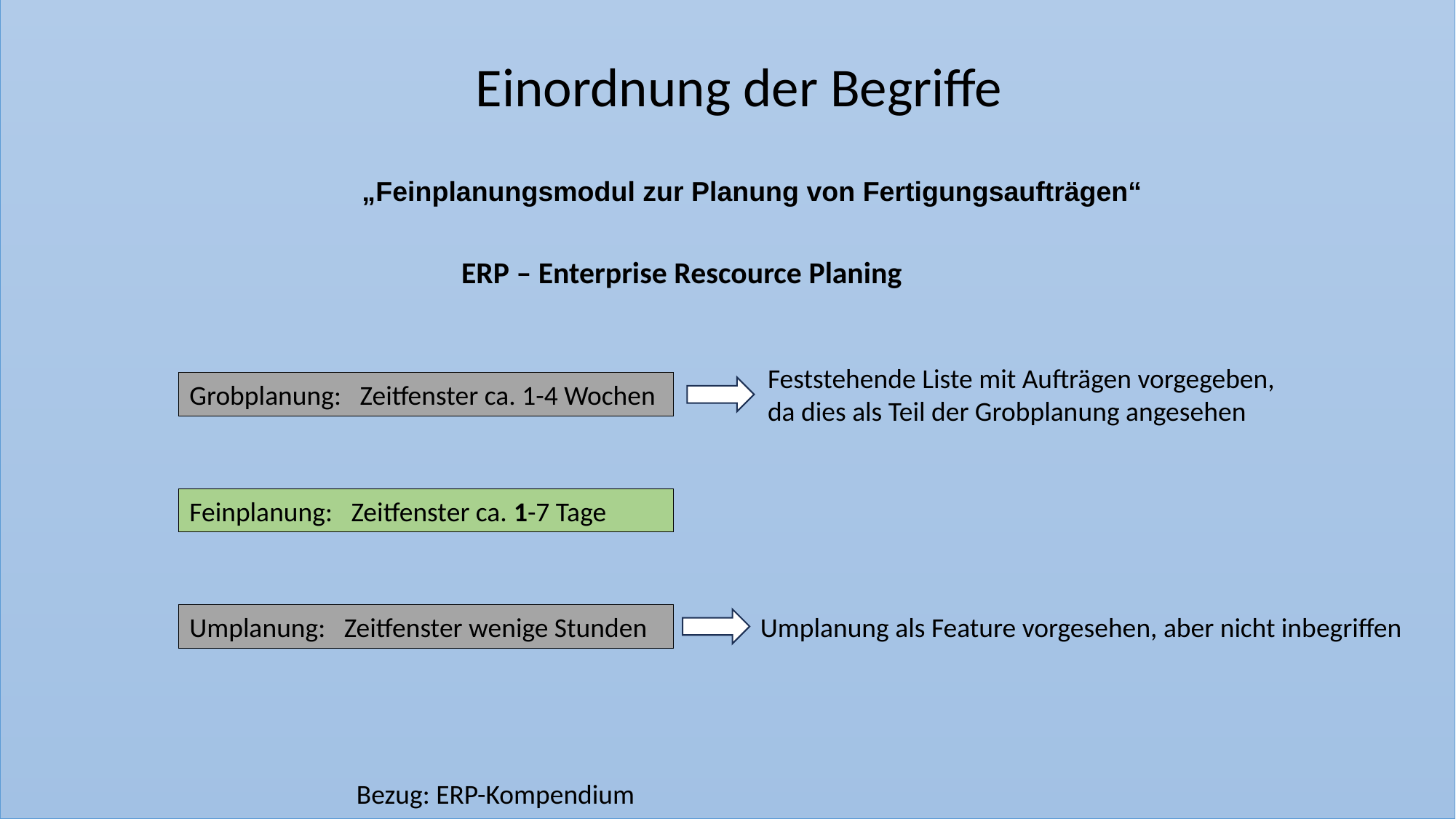

# Einordnung der Begriffe
„Feinplanungsmodul zur Planung von Fertigungsaufträgen“
ERP – Enterprise Rescource Planing
Feststehende Liste mit Aufträgen vorgegeben, da dies als Teil der Grobplanung angesehen
Grobplanung:   Zeitfenster ca. 1-4 Wochen

Feinplanung:   Zeitfenster ca. 1-7 Tage
Umplanung:   Zeitfenster wenige Stunden
Umplanung als Feature vorgesehen, aber nicht inbegriffen

Bezug: ERP-Kompendium